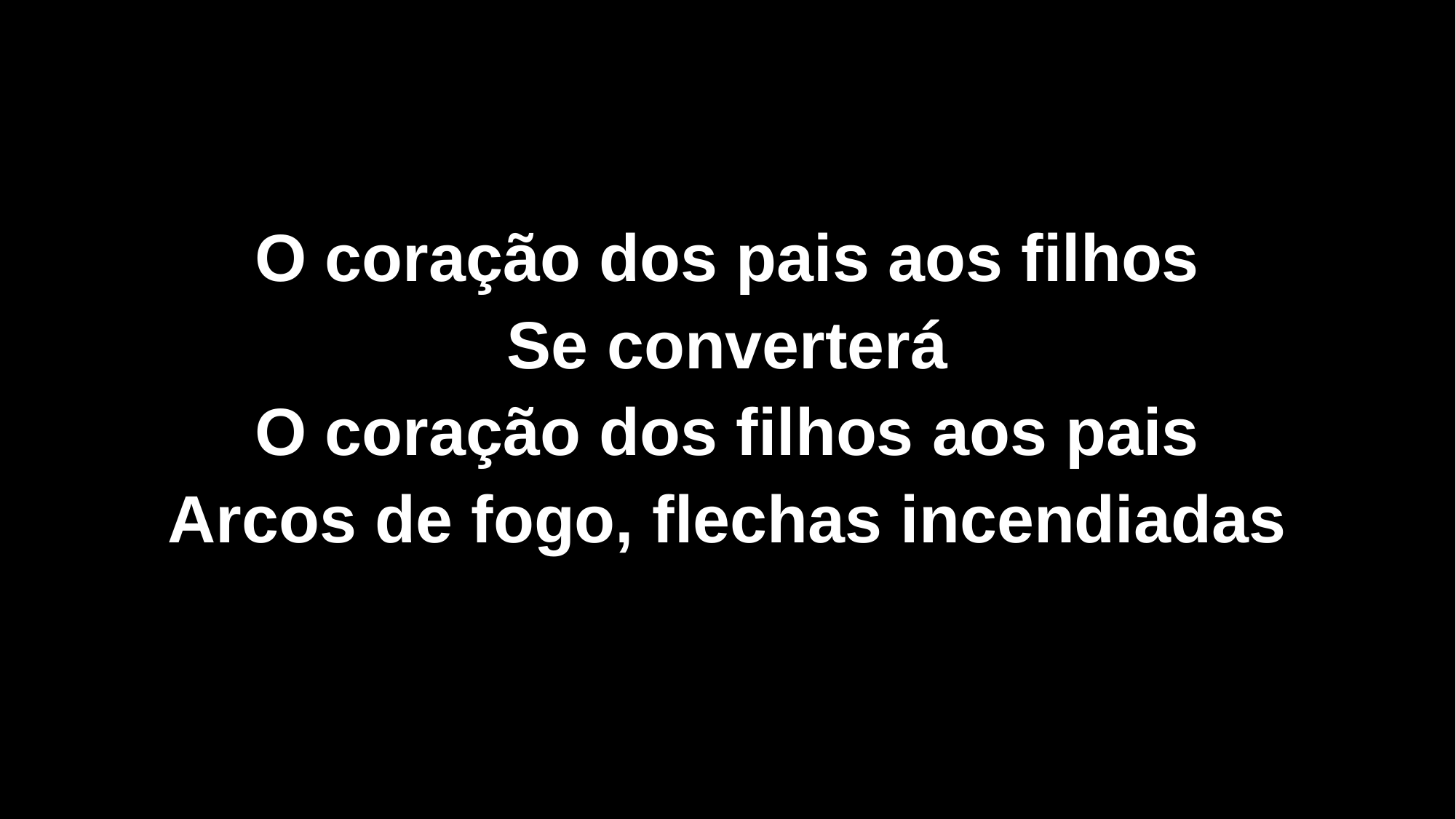

O coração dos pais aos filhos
Se converterá
O coração dos filhos aos pais
Arcos de fogo, flechas incendiadas